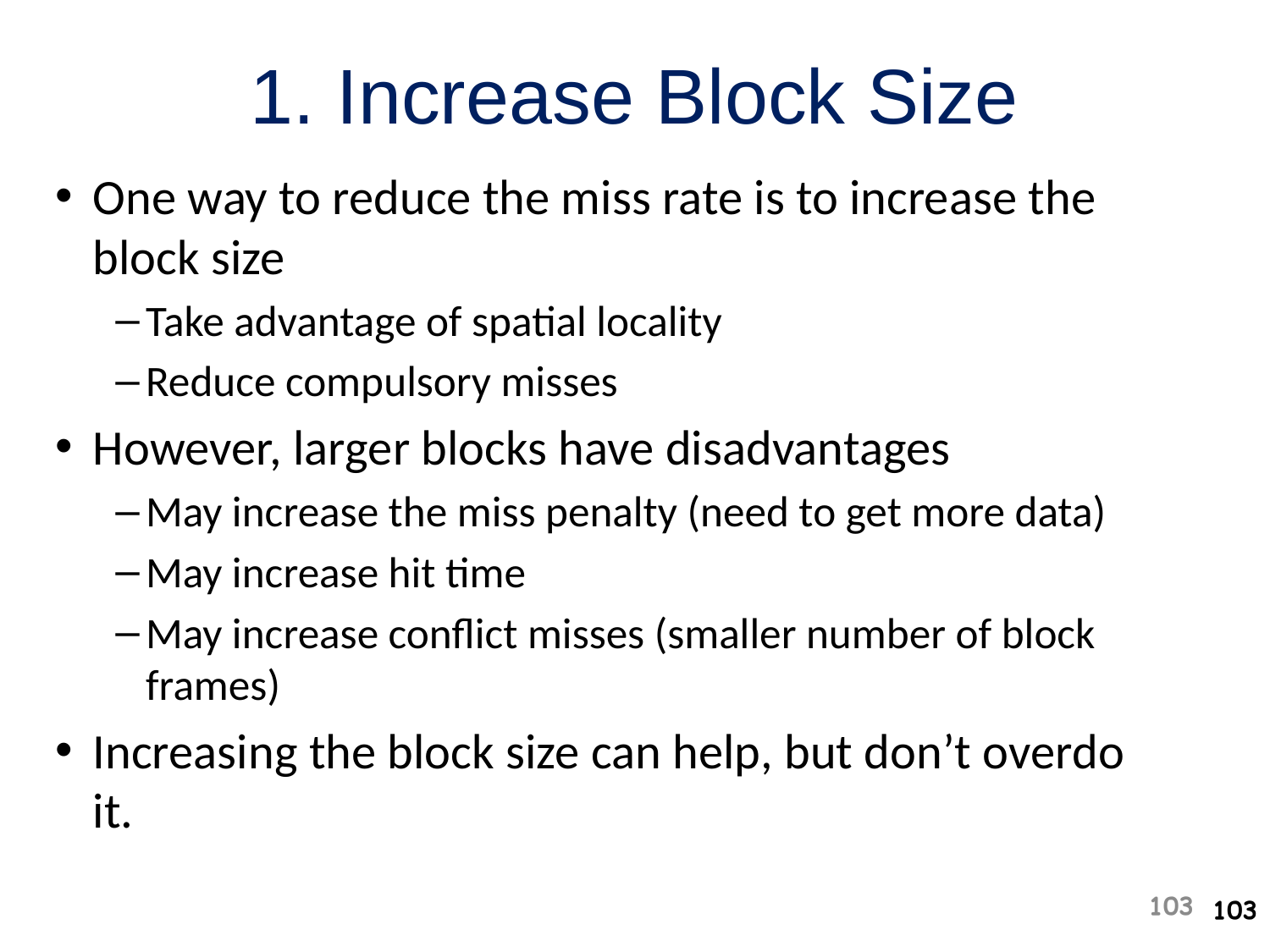

1. Increase Block Size
One way to reduce the miss rate is to increase the block size
Take advantage of spatial locality
Reduce compulsory misses
However, larger blocks have disadvantages
May increase the miss penalty (need to get more data)
May increase hit time
May increase conflict misses (smaller number of block frames)
Increasing the block size can help, but don’t overdo it.
103
103